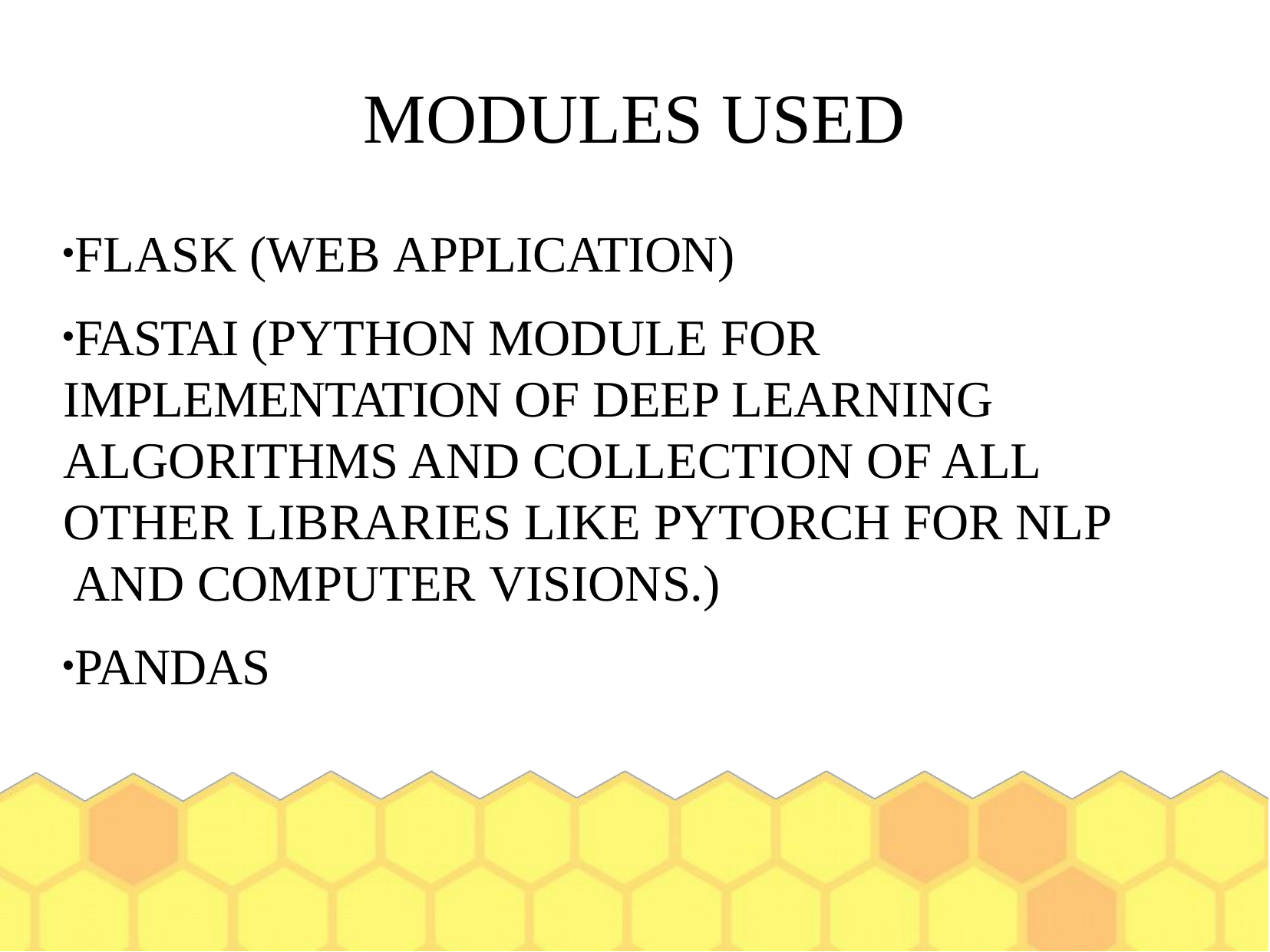

MODULES USED
FLASK (WEB APPLICATION)
FASTAI (PYTHON MODULE FOR  IMPLEMENTATION OF DEEP LEARNING  ALGORITHMS AND COLLECTION OF ALL  OTHER LIBRARIES LIKE PYTORCH FOR NLP  AND COMPUTER VISIONS.)
PANDAS